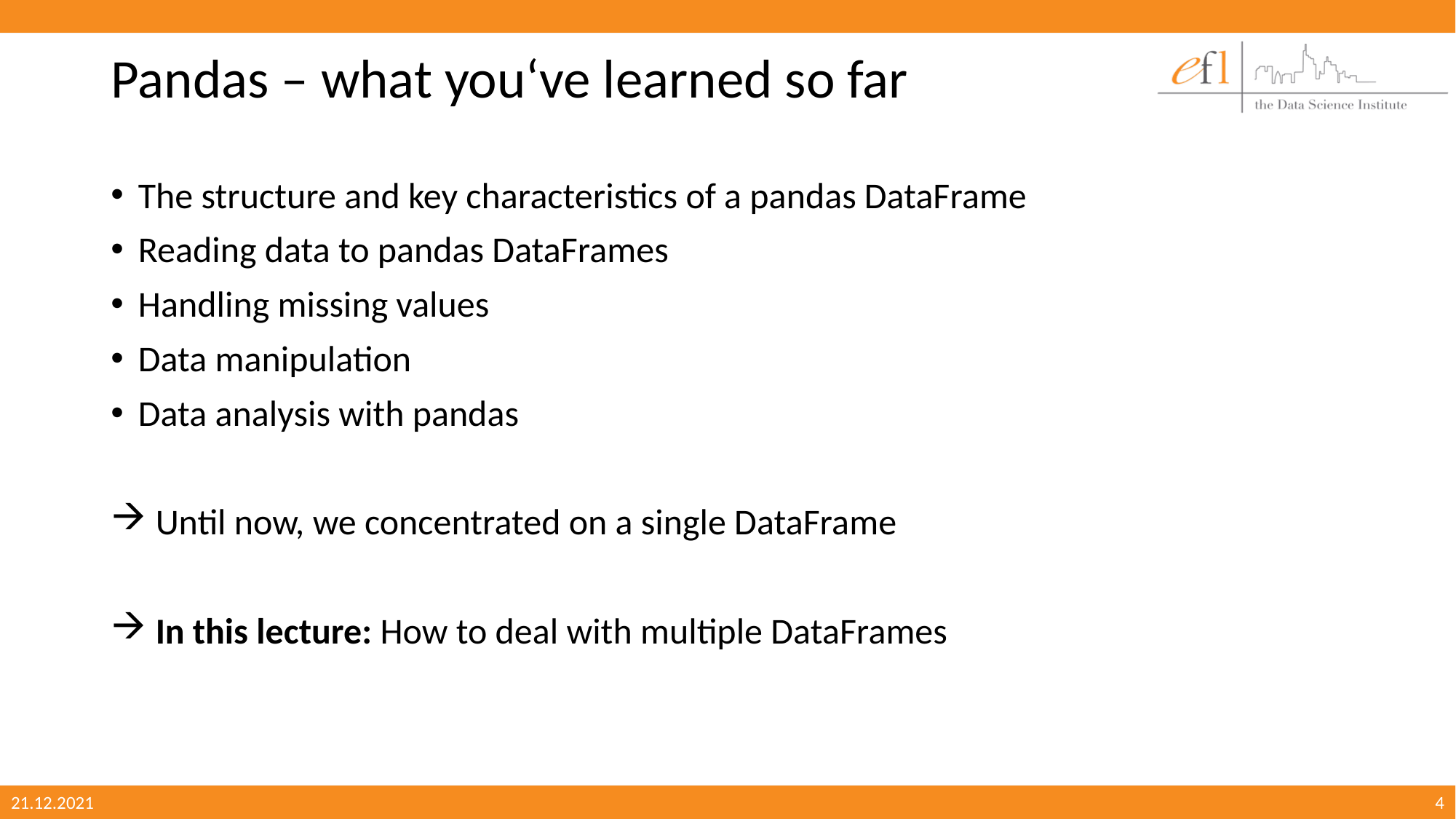

# Pandas – what you‘ve learned so far
The structure and key characteristics of a pandas DataFrame
Reading data to pandas DataFrames
Handling missing values
Data manipulation
Data analysis with pandas

 Until now, we concentrated on a single DataFrame

 In this lecture: How to deal with multiple DataFrames
21.12.2021
4